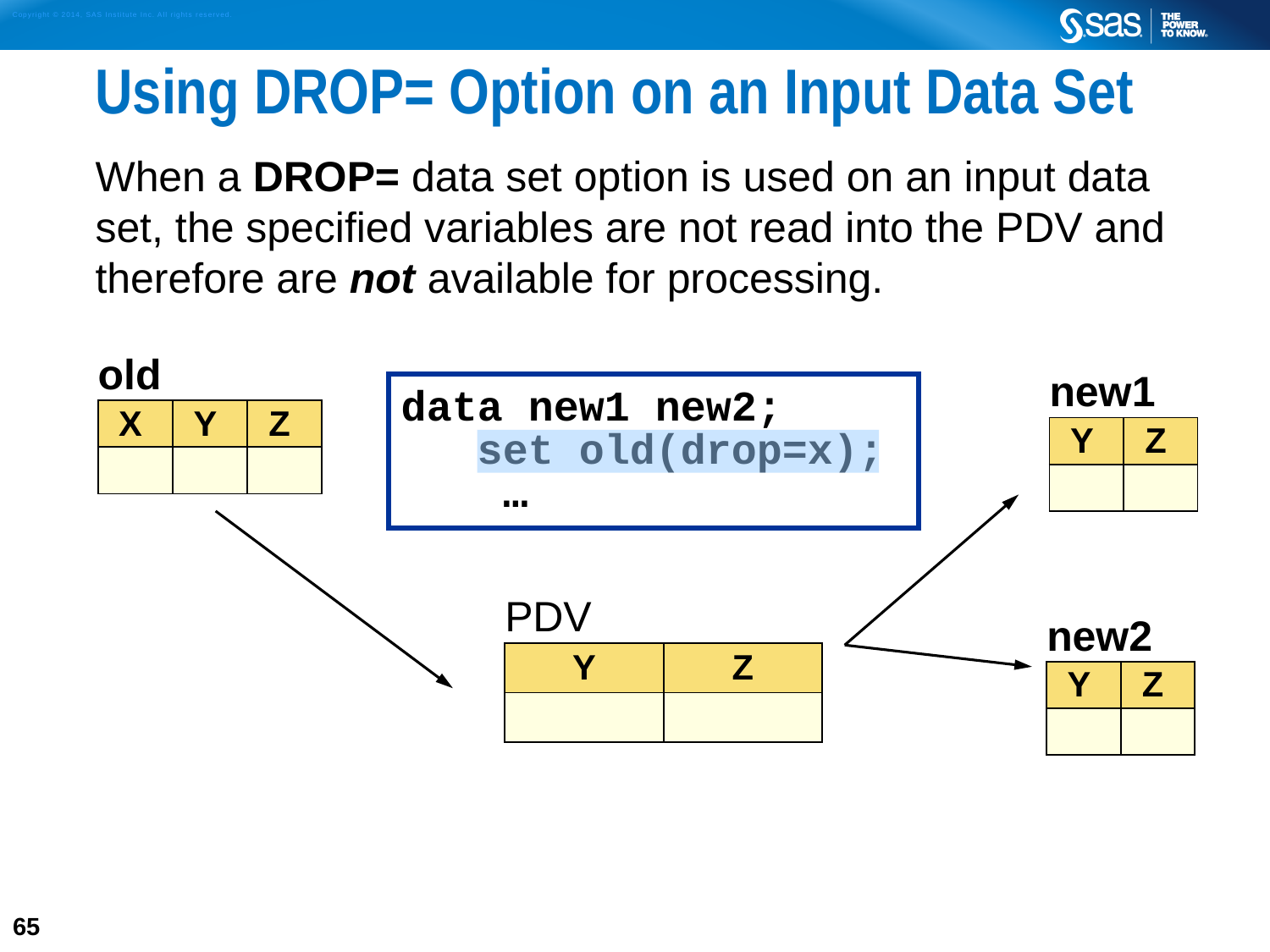

# Using DROP= Option on an Input Data Set
When a DROP= data set option is used on an input data set, the specified variables are not read into the PDV and therefore are not available for processing.
| old |  |  |
| --- | --- | --- |
| X | Y | Z |
|  |  |  |
| new1 |  |
| --- | --- |
| Y | Z |
|  |  |
data new1 new2;
   set old(drop=x);
    …

| PDV |  |
| --- | --- |
| Y | Z |
|  |  |
| new2 |  |
| --- | --- |
| Y | Z |
|  |  |
65